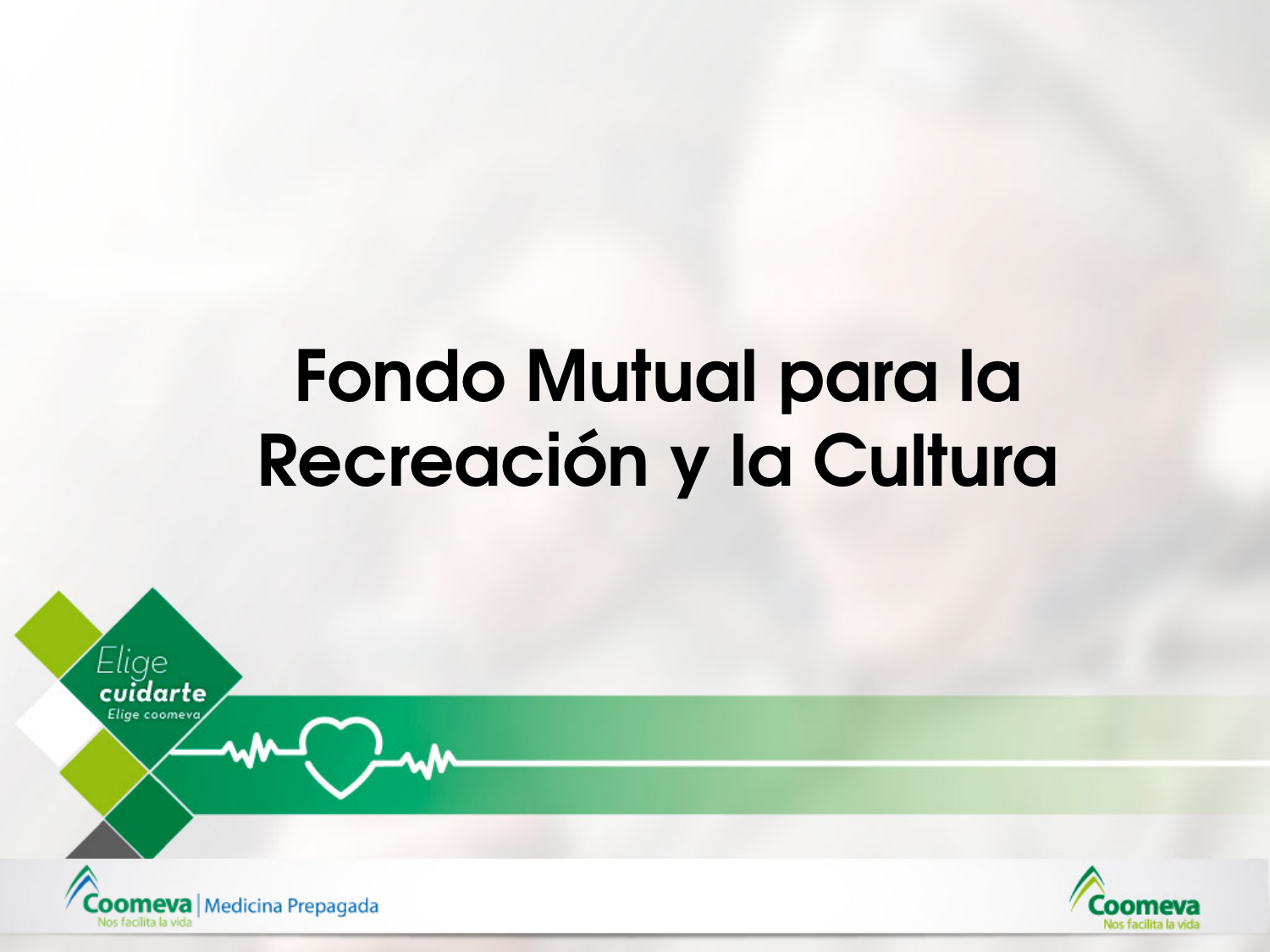

Fondo Mutual para la Recreación y la Cultura